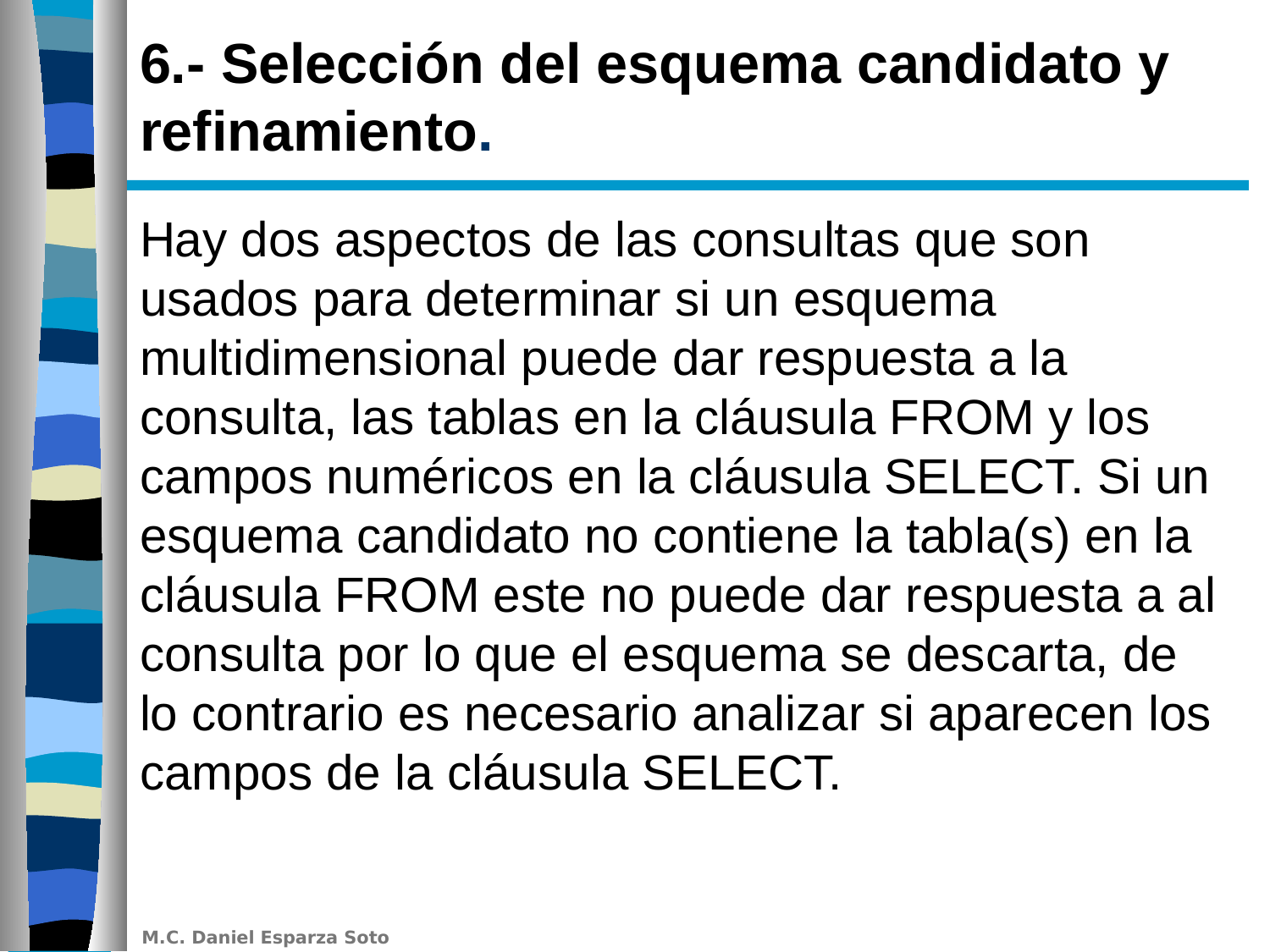

# 6.- Selección del esquema candidato y refinamiento.
Hay dos aspectos de las consultas que son usados para determinar si un esquema multidimensional puede dar respuesta a la consulta, las tablas en la cláusula FROM y los campos numéricos en la cláusula SELECT. Si un esquema candidato no contiene la tabla(s) en la cláusula FROM este no puede dar respuesta a al consulta por lo que el esquema se descarta, de lo contrario es necesario analizar si aparecen los campos de la cláusula SELECT.